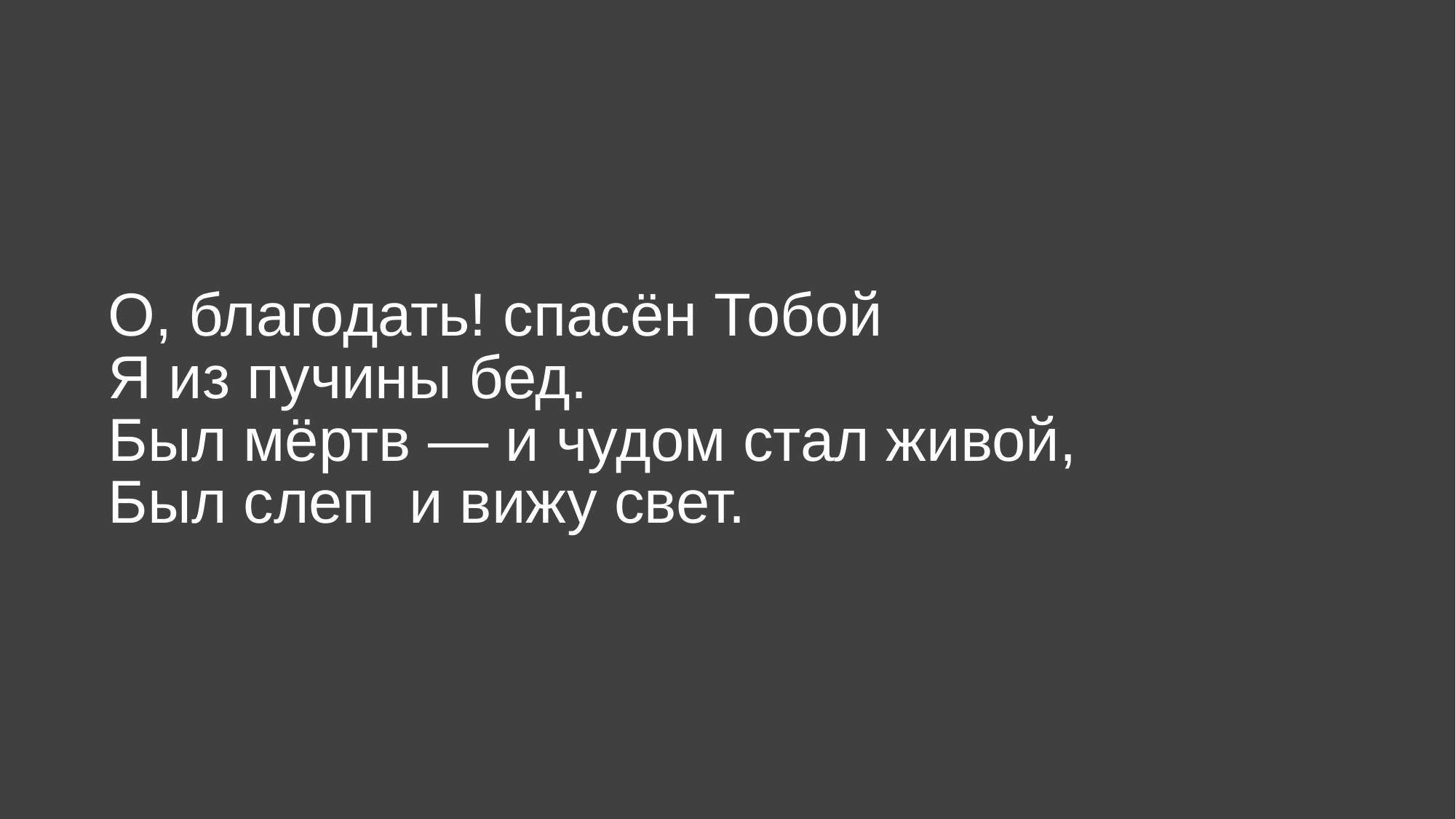

# О, благодать! спасён Тобой Я из пучины бед. Был мёртв — и чудом стал живой, Был слеп  и вижу свет.